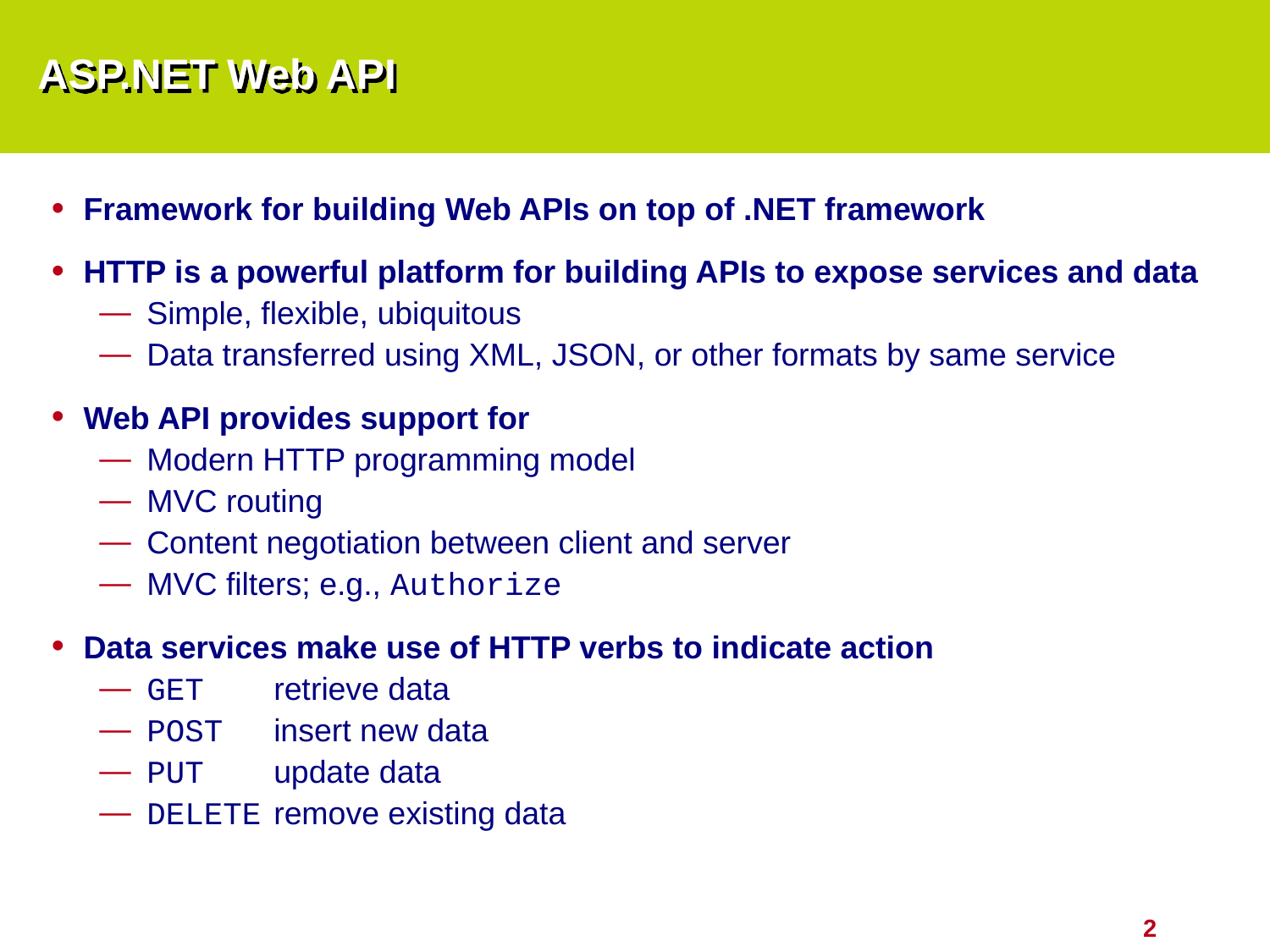

# ASP.NET Web API
Framework for building Web APIs on top of .NET framework
HTTP is a powerful platform for building APIs to expose services and data
Simple, flexible, ubiquitous
Data transferred using XML, JSON, or other formats by same service
Web API provides support for
Modern HTTP programming model
MVC routing
Content negotiation between client and server
MVC filters; e.g., Authorize
Data services make use of HTTP verbs to indicate action
GET 	retrieve data
POST	insert new data
PUT 	update data
DELETE	remove existing data